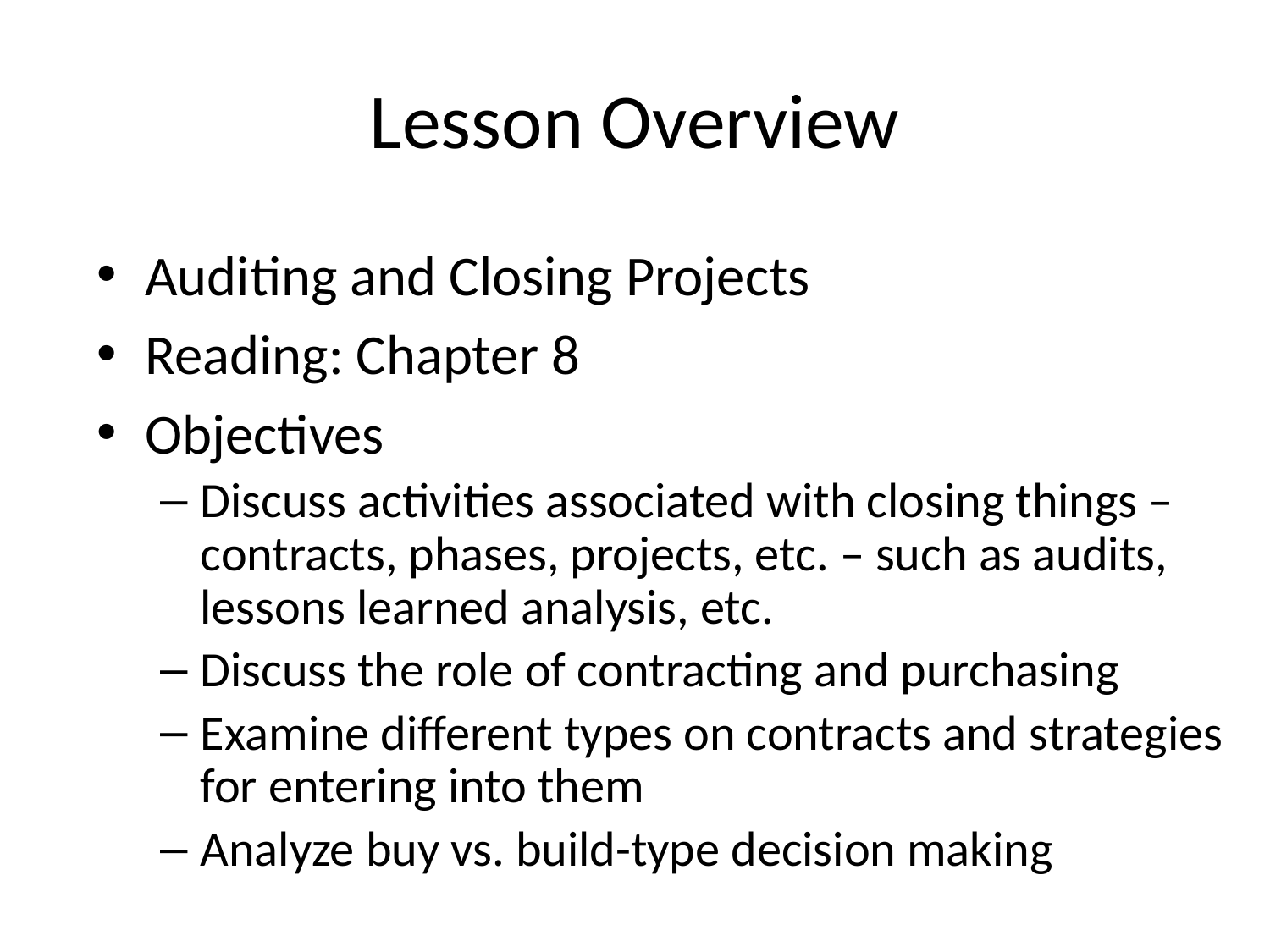

# Lesson Overview
Auditing and Closing Projects
Reading: Chapter 8
Objectives
Discuss activities associated with closing things – contracts, phases, projects, etc. – such as audits, lessons learned analysis, etc.
Discuss the role of contracting and purchasing
Examine different types on contracts and strategies for entering into them
Analyze buy vs. build-type decision making